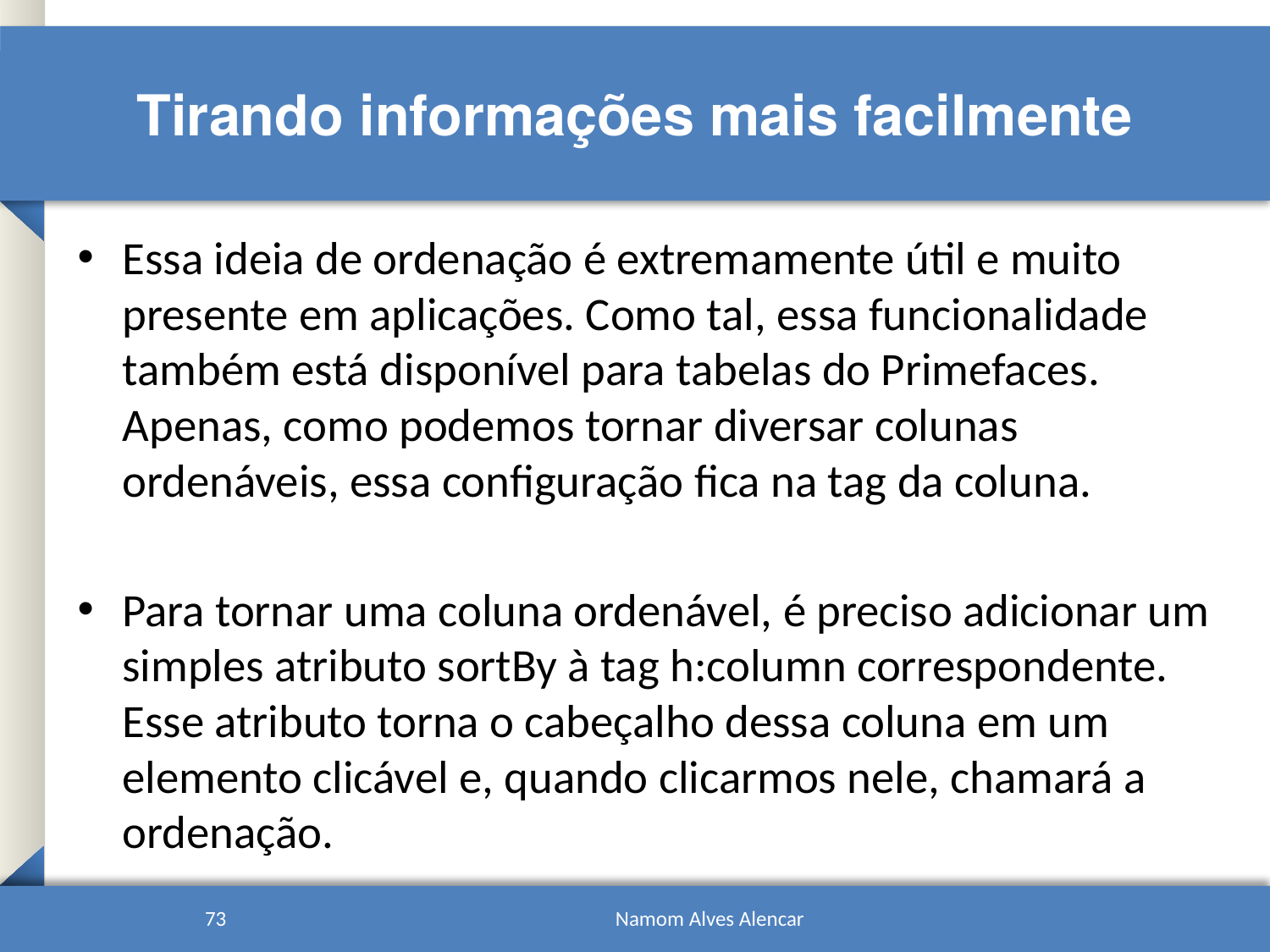

# Tirando informações mais facilmente
Essa ideia de ordenação é extremamente útil e muito presente em aplicações. Como tal, essa funcionalidade também está disponível para tabelas do Primefaces. Apenas, como podemos tornar diversar colunas ordenáveis, essa configuração fica na tag da coluna.

Para tornar uma coluna ordenável, é preciso adicionar um simples atributo sortBy à tag h:column correspondente. Esse atributo torna o cabeçalho dessa coluna em um elemento clicável e, quando clicarmos nele, chamará a ordenação.
73
Namom Alves Alencar